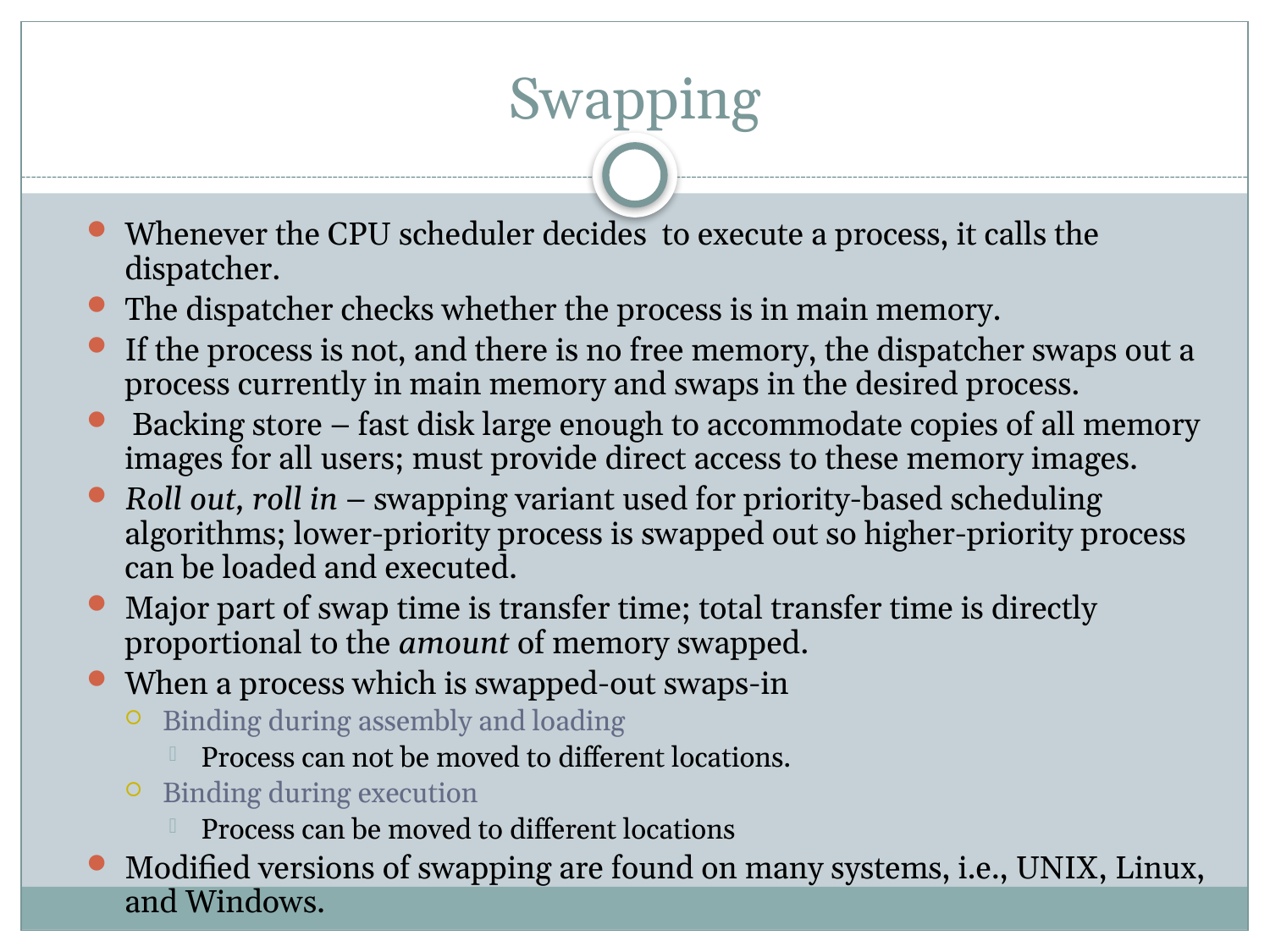

# Swapping
Whenever the CPU scheduler decides  to execute a process, it calls the dispatcher.
The dispatcher checks whether the process is in main memory.
If the process is not, and there is no free memory, the dispatcher swaps out a process currently in main memory and swaps in the desired process.
 Backing store – fast disk large enough to accommodate copies of all memory images for all users; must provide direct access to these memory images.
Roll out, roll in – swapping variant used for priority-based scheduling algorithms; lower-priority process is swapped out so higher-priority process can be loaded and executed.
Major part of swap time is transfer time; total transfer time is directly proportional to the amount of memory swapped.
When a process which is swapped-out swaps-in
Binding during assembly and loading
Process can not be moved to different locations.
Binding during execution
Process can be moved to different locations
Modified versions of swapping are found on many systems, i.e., UNIX, Linux, and Windows.